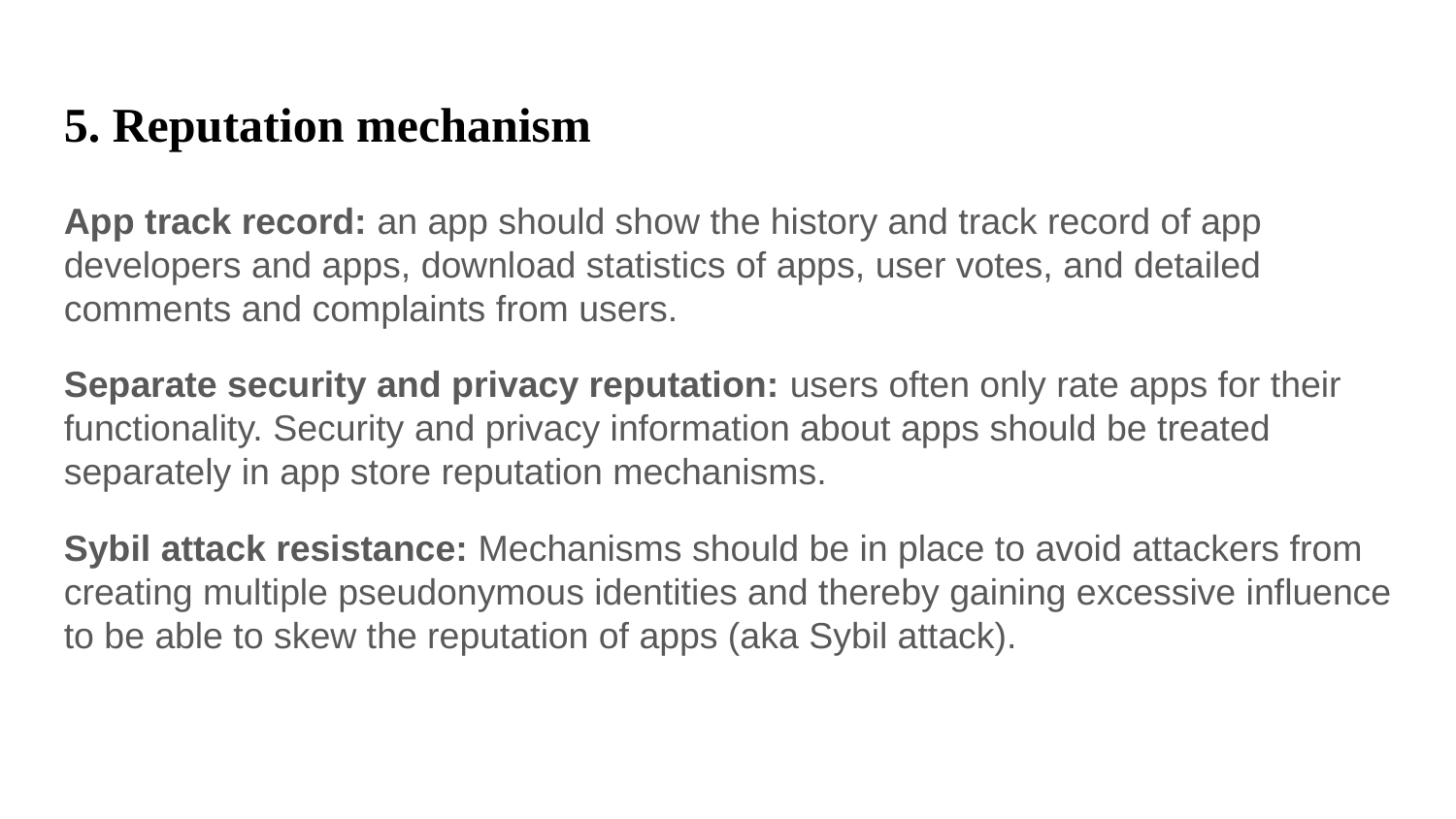

5. Reputation mechanism
App track record: an app should show the history and track record of app developers and apps, download statistics of apps, user votes, and detailed comments and complaints from users.
Separate security and privacy reputation: users often only rate apps for their functionality. Security and privacy information about apps should be treated separately in app store reputation mechanisms.
Sybil attack resistance: Mechanisms should be in place to avoid attackers from creating multiple pseudonymous identities and thereby gaining excessive influence to be able to skew the reputation of apps (aka Sybil attack).